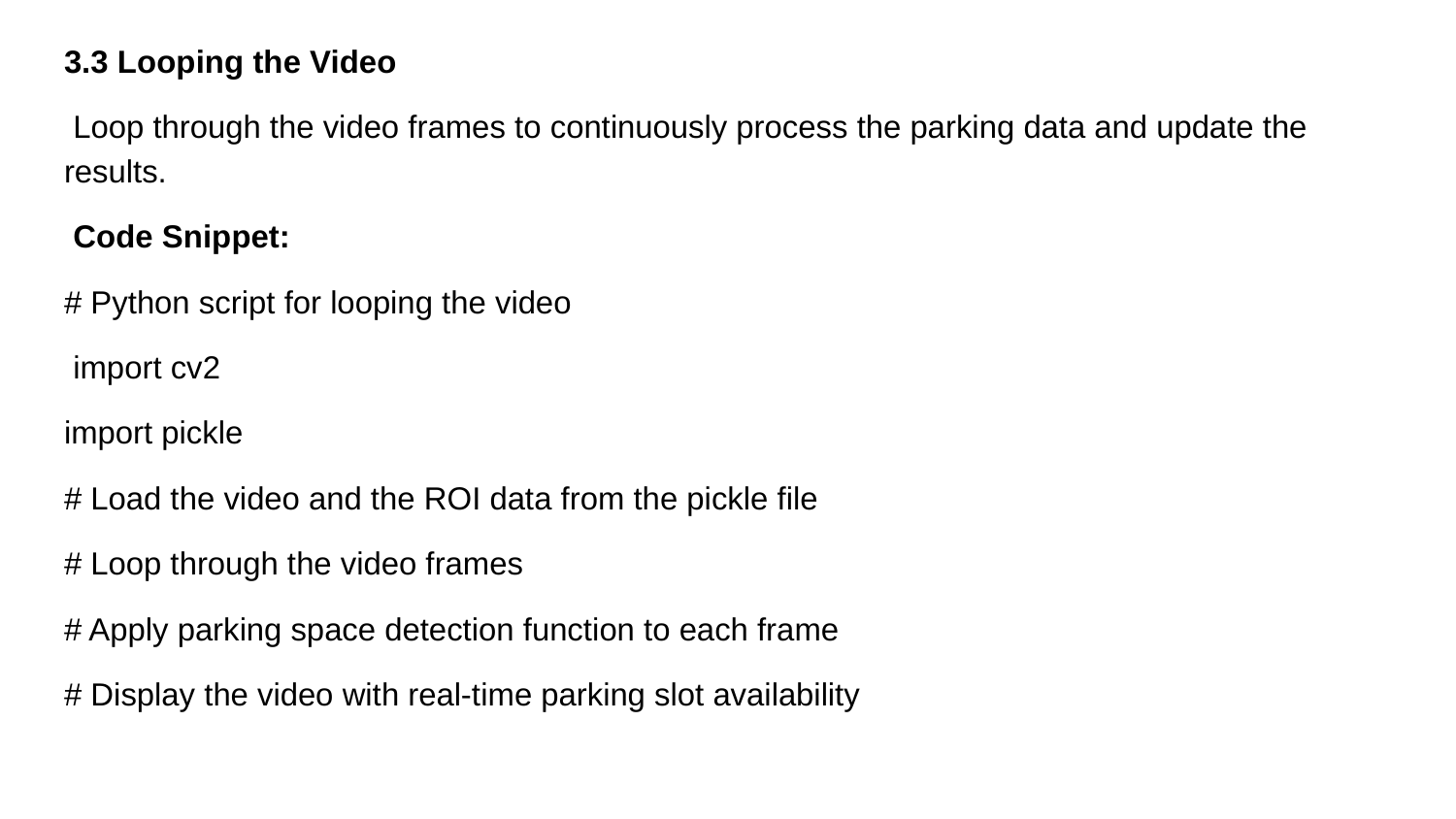

3.3 Looping the Video
 Loop through the video frames to continuously process the parking data and update the results.
 Code Snippet:
# Python script for looping the video
 import cv2
import pickle
# Load the video and the ROI data from the pickle file
# Loop through the video frames
# Apply parking space detection function to each frame
# Display the video with real-time parking slot availability